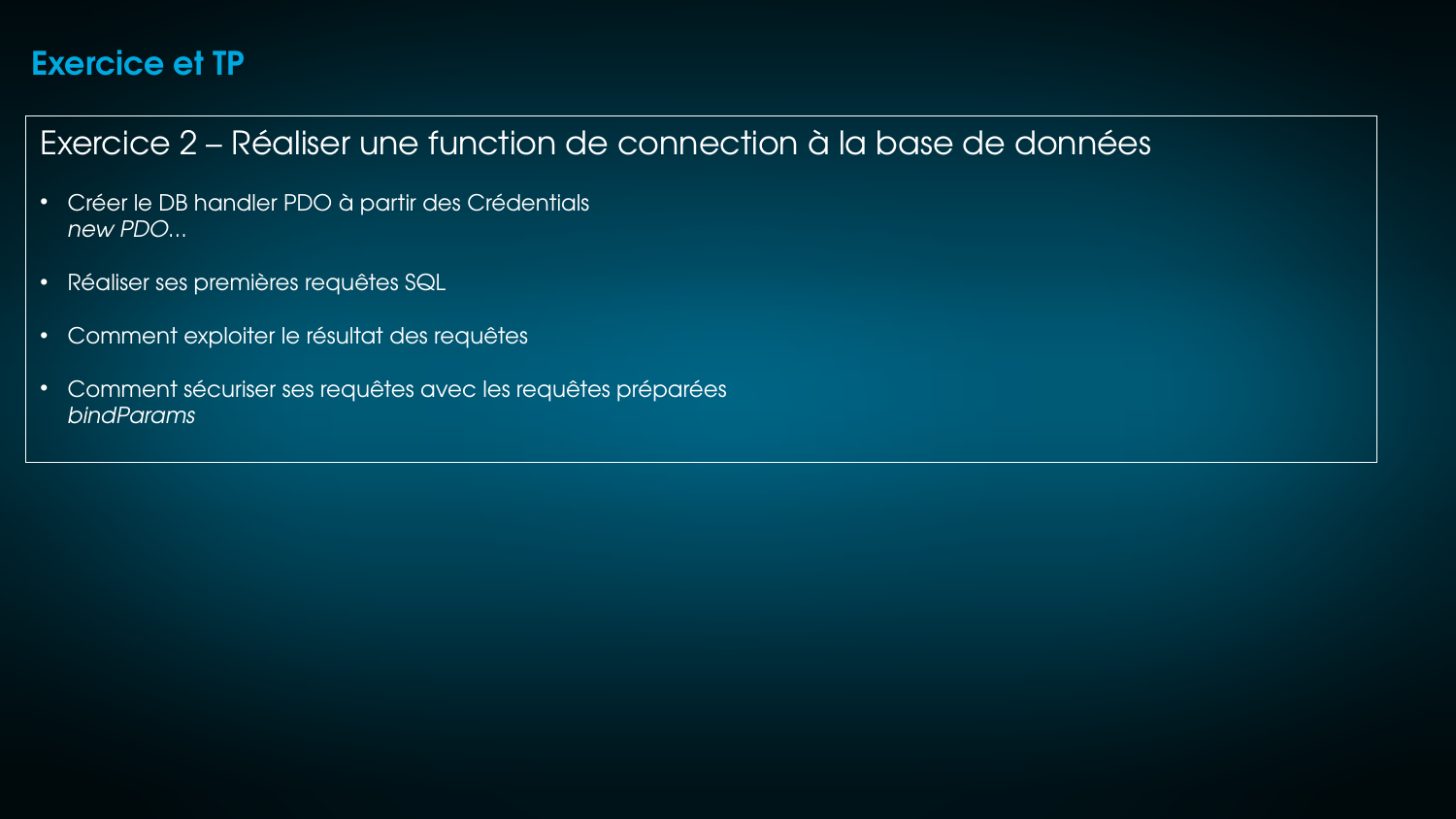

Exercice et TP
Exercice 2 – Réaliser une function de connection à la base de données

Créer le DB handler PDO à partir des Crédentials
new PDO…

Réaliser ses premières requêtes SQL
Comment exploiter le résultat des requêtes

Comment sécuriser ses requêtes avec les requêtes préparées
bindParams